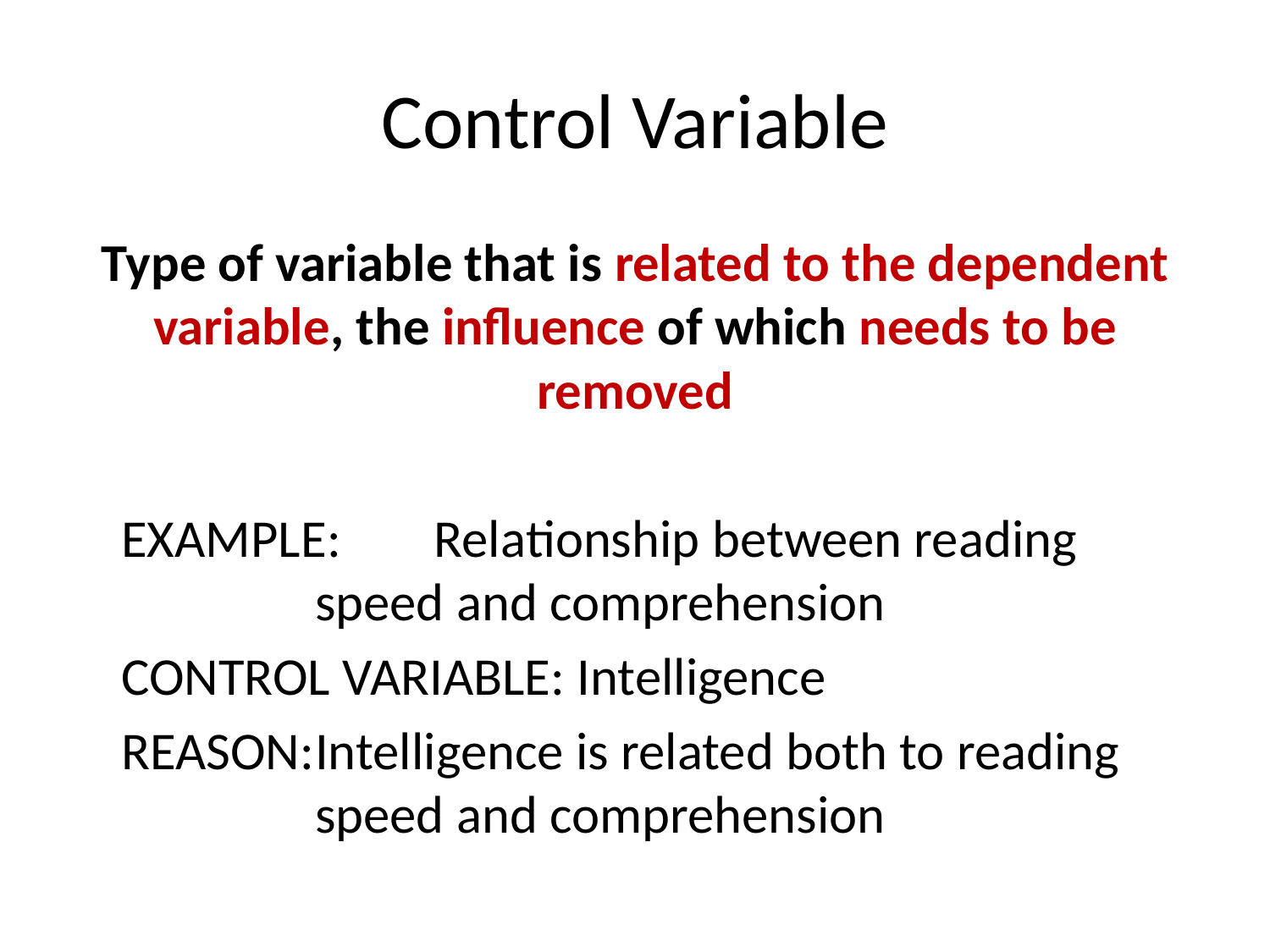

# Control Variable
Type of variable that is related to the dependent variable, the influence of which needs to be removed

Example:	Relationship between reading speed and comprehension
Control variable: Intelligence
Reason:	Intelligence is related both to reading speed and comprehension